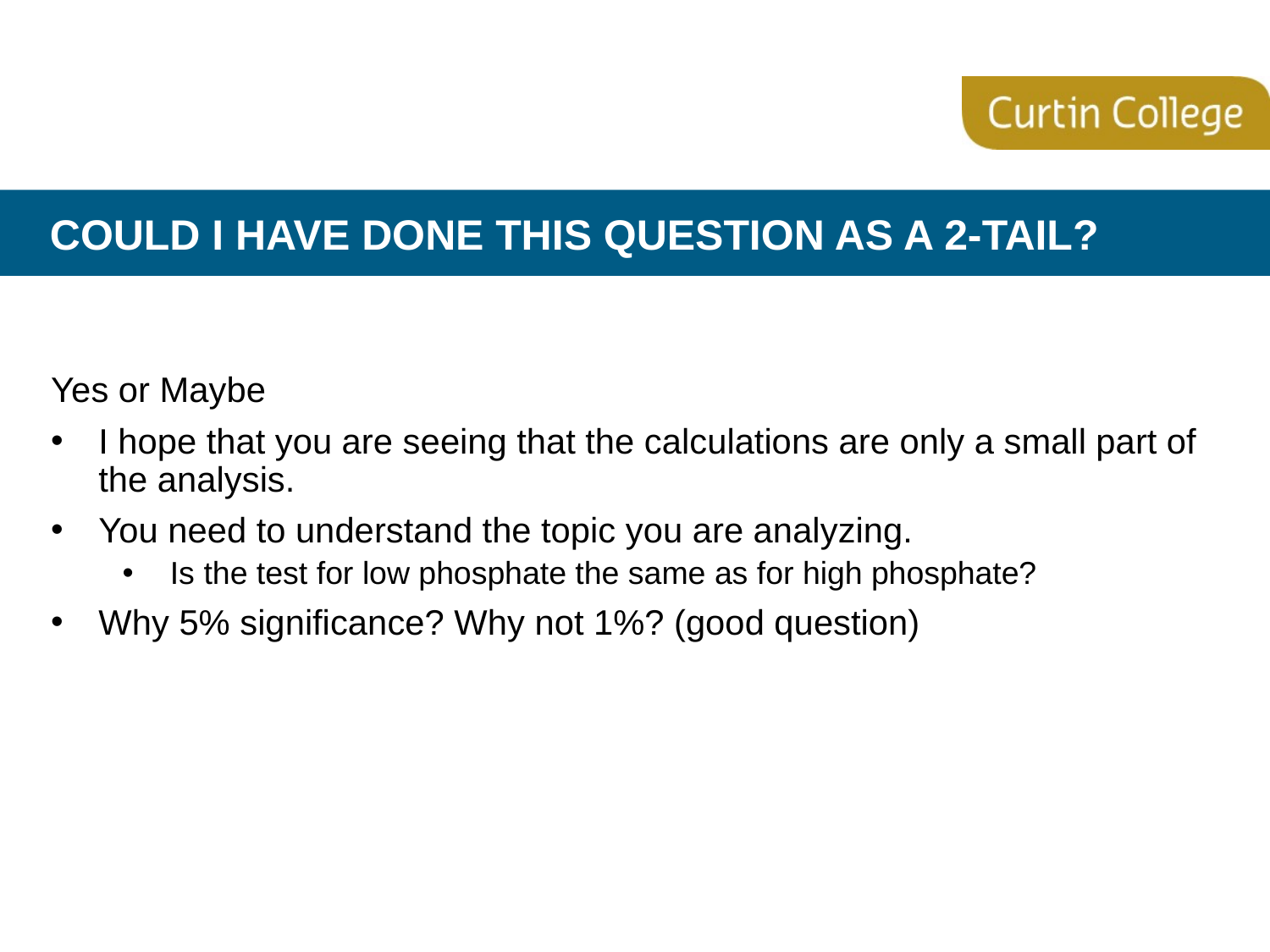

# Could I have done this question as a 2-tail?
Yes or Maybe
I hope that you are seeing that the calculations are only a small part of the analysis.
You need to understand the topic you are analyzing.
Is the test for low phosphate the same as for high phosphate?
Why 5% significance? Why not 1%? (good question)